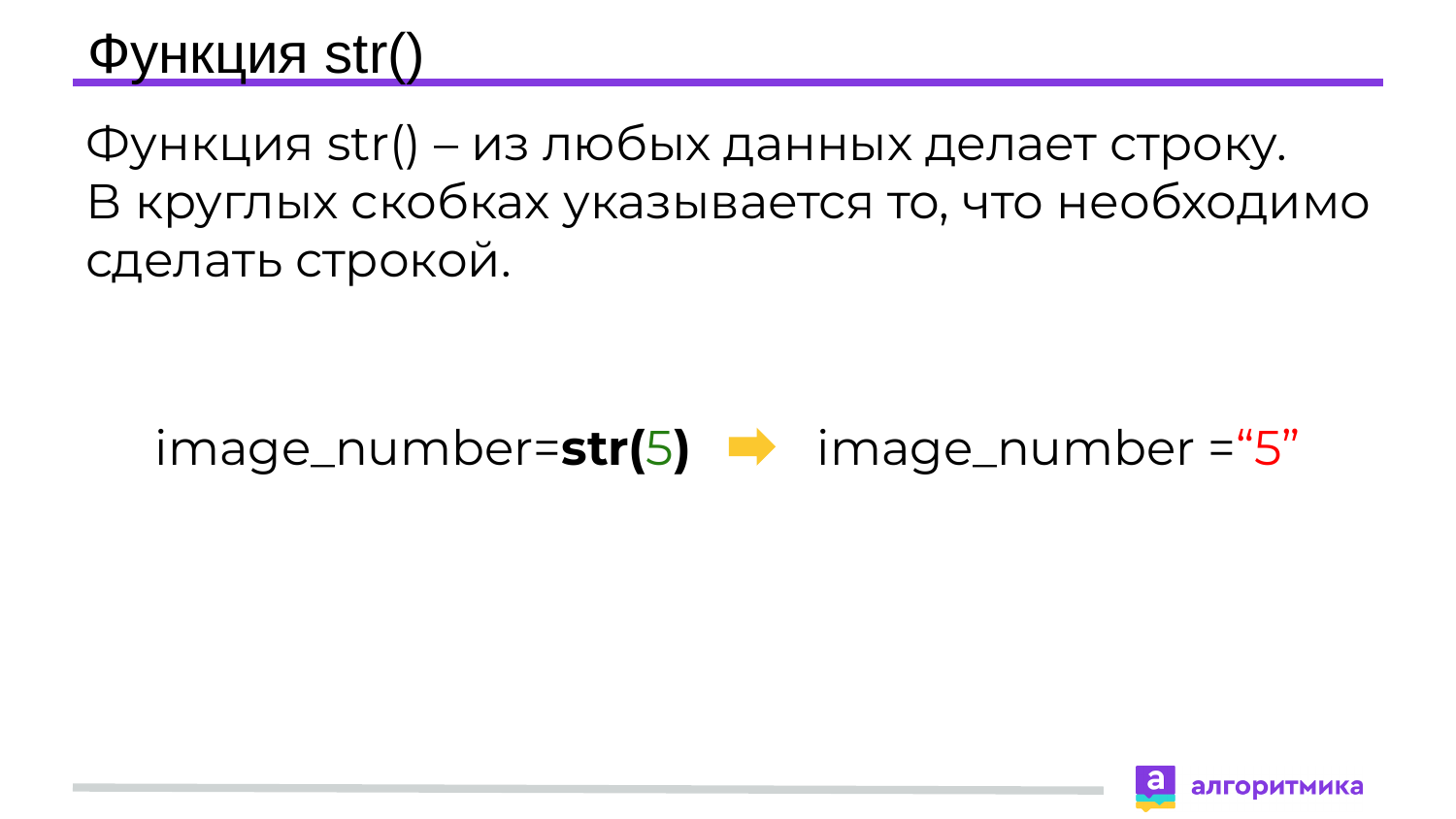

# Функция str()
Функция str() – из любых данных делает строку.
В круглых скобках указывается то, что необходимо сделать строкой.
image_number=str(5)          image_number =“5”